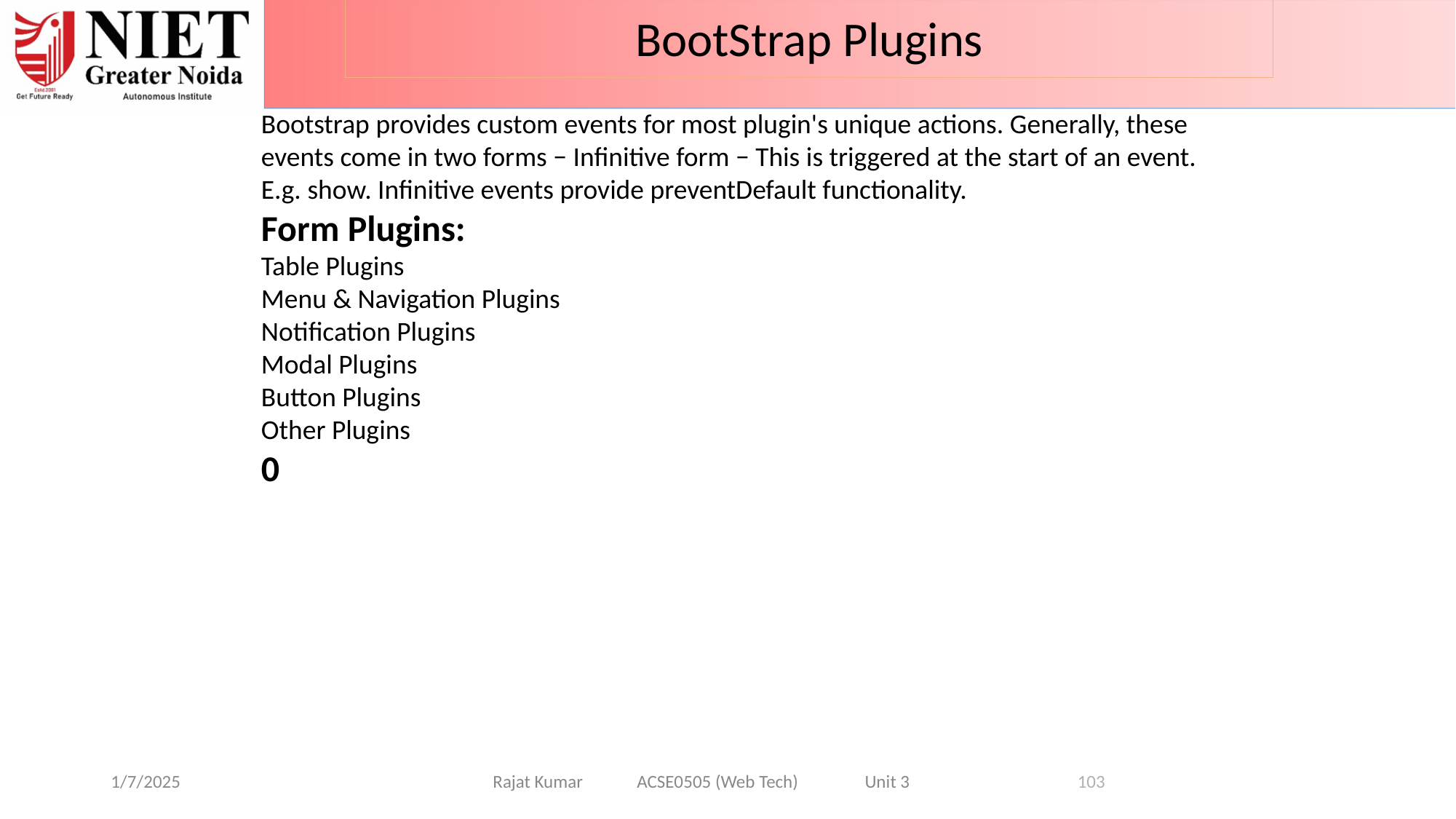

BootStrap Plugins

Bootstrap provides custom events for most plugin's unique actions. Generally, these events come in two forms − Infinitive form − This is triggered at the start of an event. E.g. show. Infinitive events provide preventDefault functionality.
Form Plugins:
Table Plugins
Menu & Navigation Plugins
Notification Plugins
Modal Plugins
Button Plugins
Other Plugins
0
1/7/2025
Rajat Kumar             ACSE0505 (Web Tech)                Unit 3
103